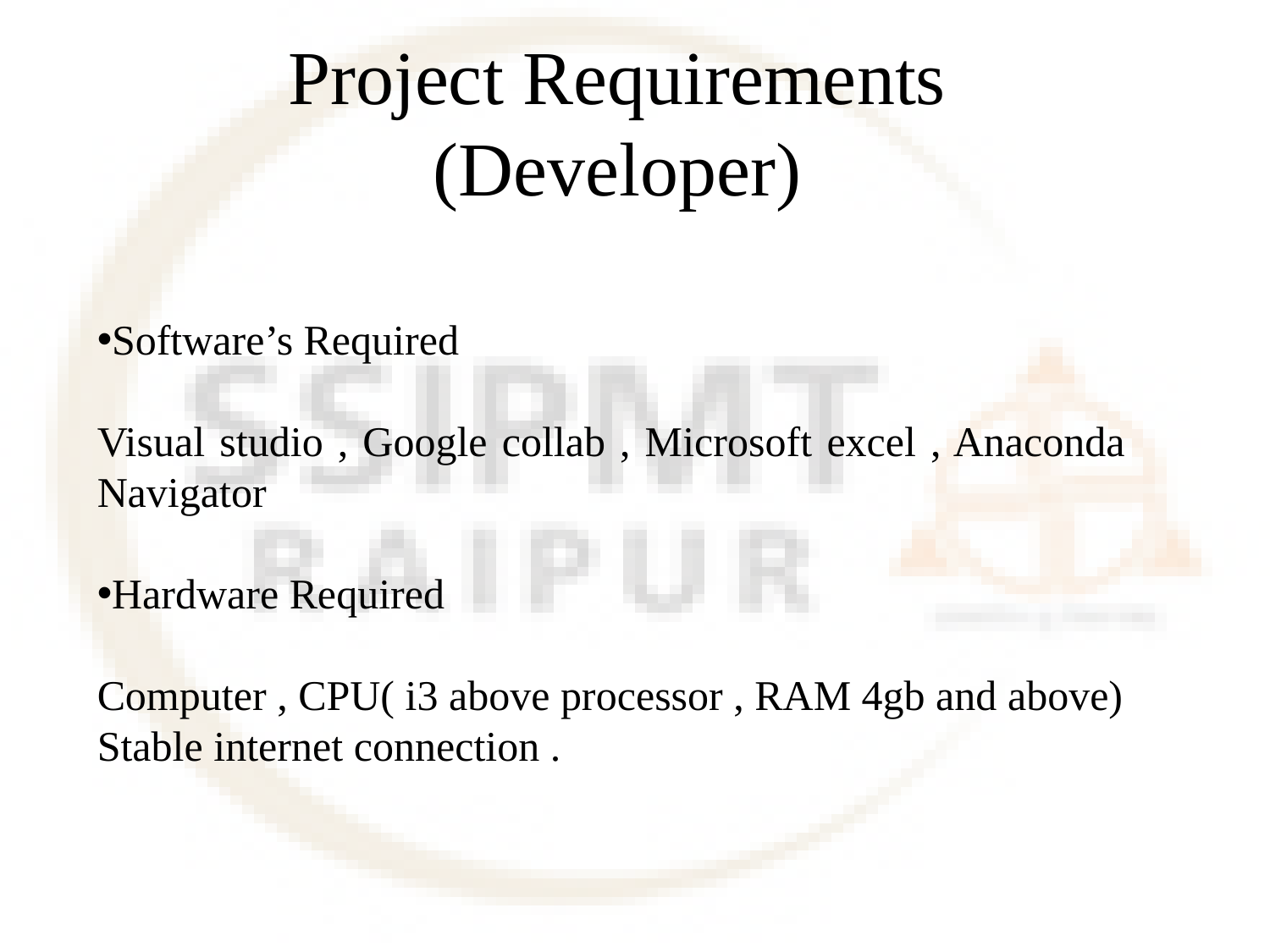

# Project Requirements (Developer)
Software’s Required

Visual studio , Google collab , Microsoft excel , Anaconda     Navigator

Hardware Required

Computer , CPU( i3 above processor , RAM 4gb and above)
Stable internet connection .